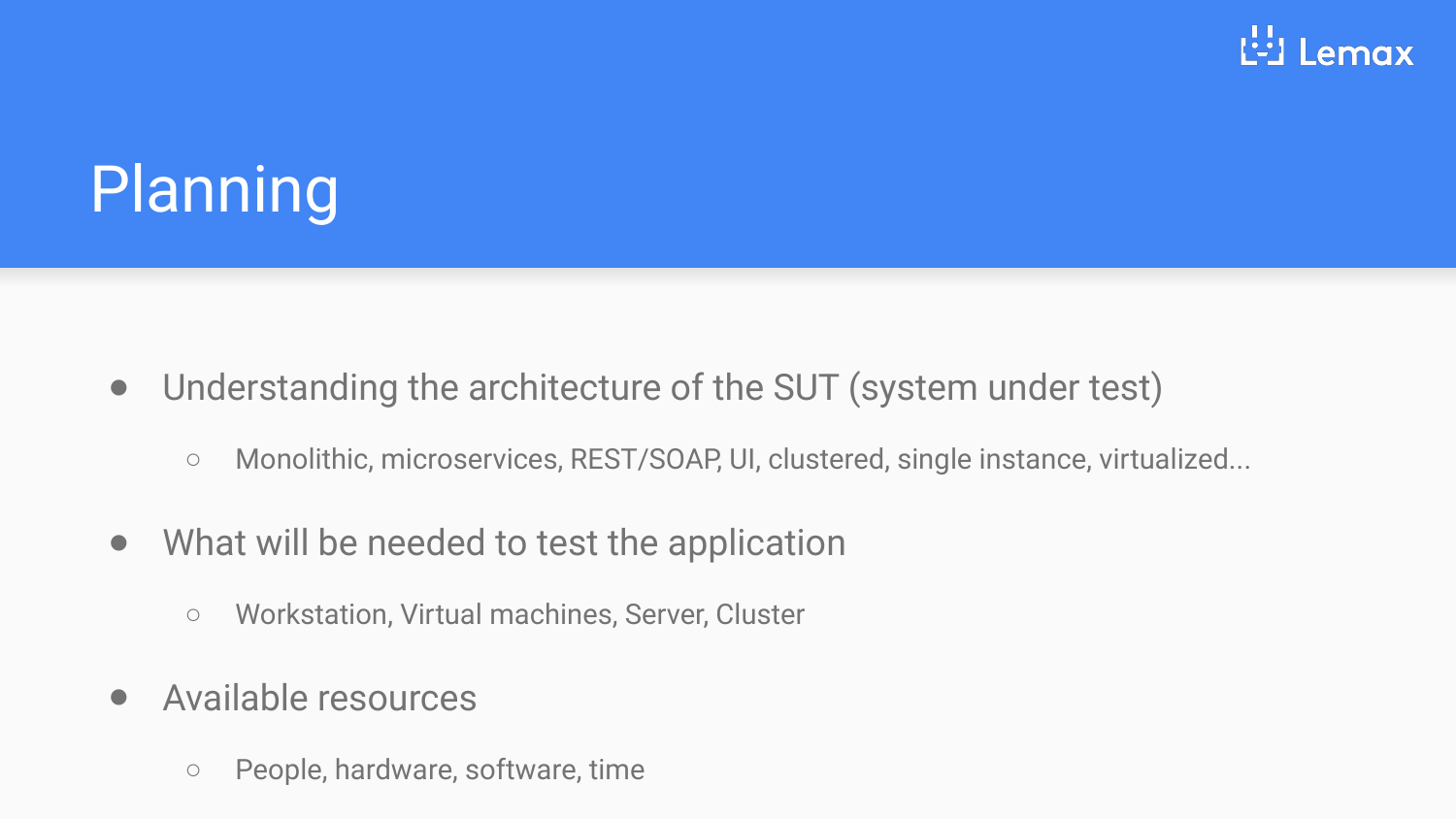

# Planning
Understanding the architecture of the SUT (system under test)
Monolithic, microservices, REST/SOAP, UI, clustered, single instance, virtualized...
What will be needed to test the application
Workstation, Virtual machines, Server, Cluster
Available resources
People, hardware, software, time